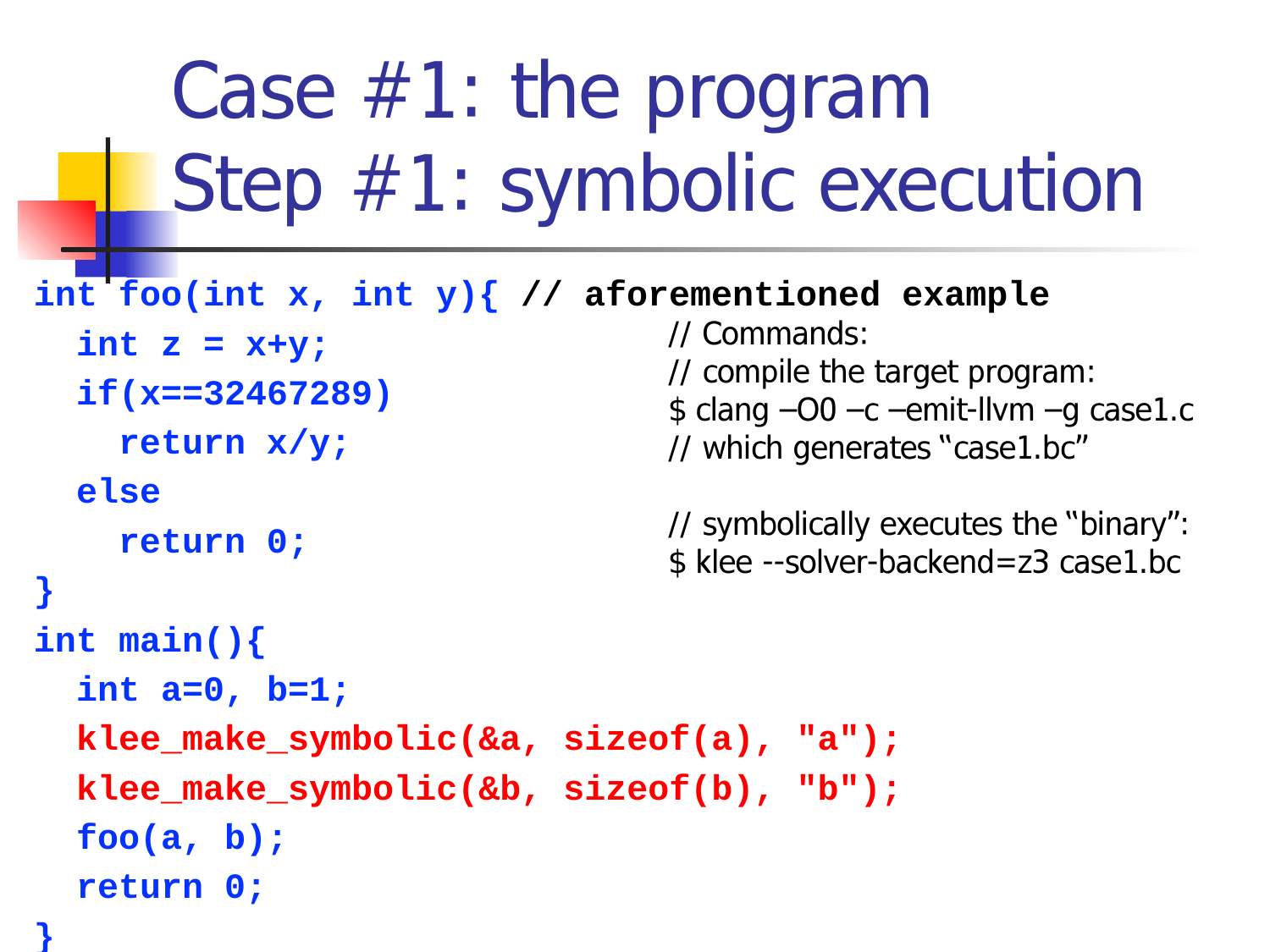

# Case #1: the program Step #1: symbolic execution
int foo(int x, int y){ // aforementioned example
  int z = x+y;
  if(x==32467289)
    return x/y;
  else
    return 0;
}
int main(){
  int a=0, b=1;
  klee_make_symbolic(&a, sizeof(a), "a");
  klee_make_symbolic(&b, sizeof(b), "b");
  foo(a, b);
  return 0;
}
// Commands:
// compile the target program:
$ clang –O0 –c –emit-llvm –g case1.c
// which generates “case1.bc”

// symbolically executes the “binary”:
$ klee --solver-backend=z3 case1.bc